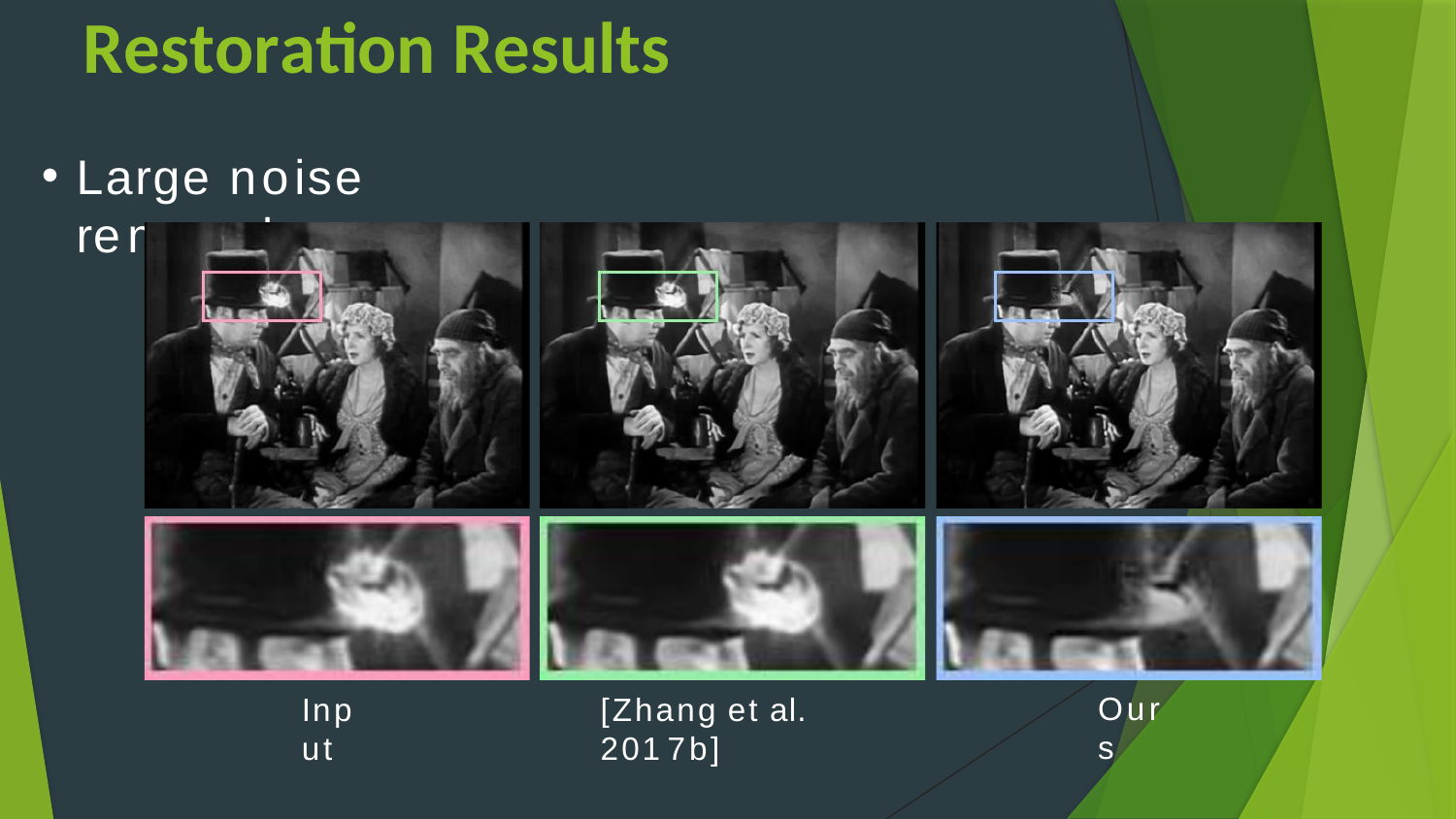

# Restoration Results
Large noise removal

Ours
Input
[Zhang et al. 2017b]